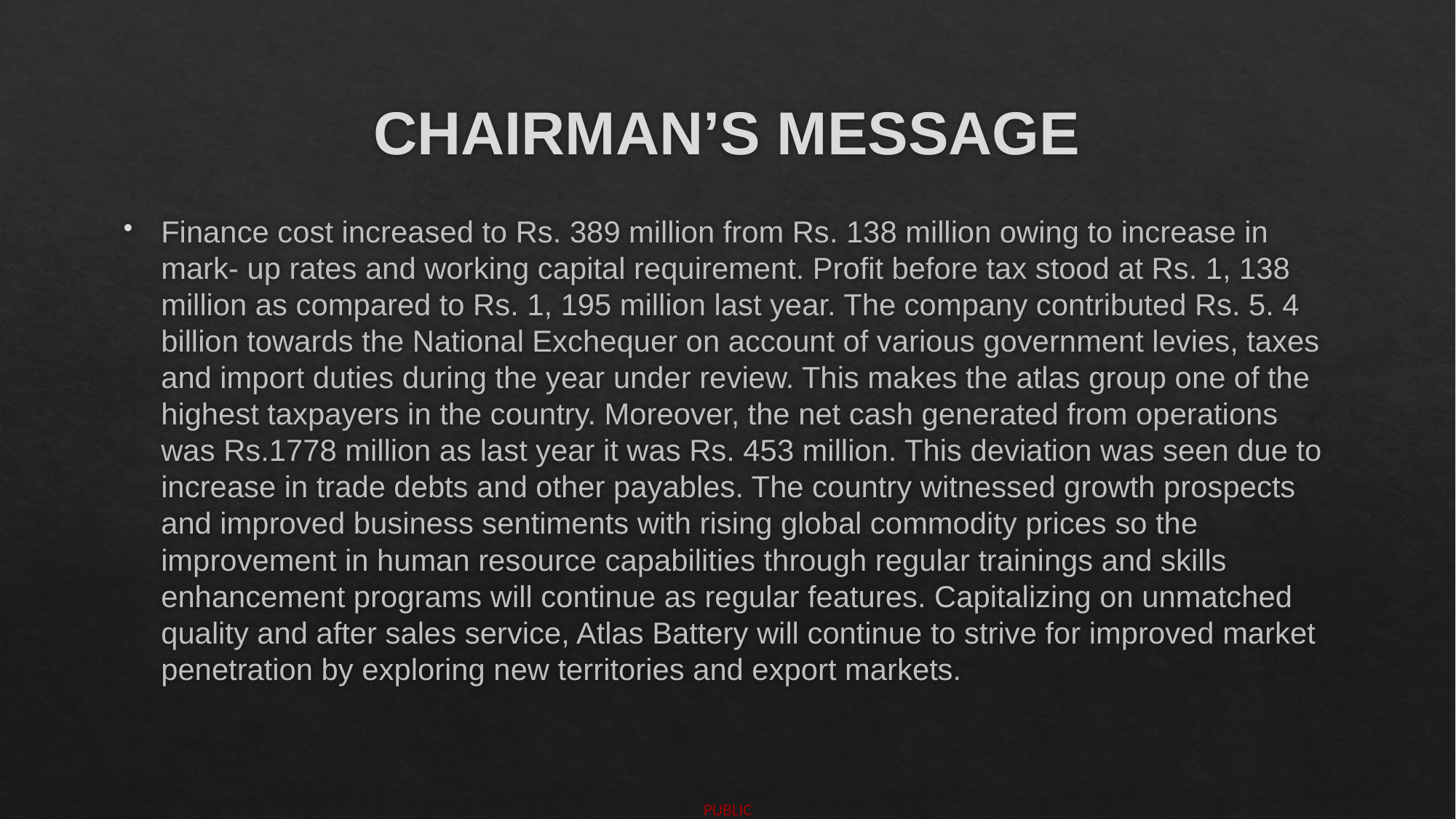

# CHAIRMAN’S MESSAGE
Finance cost increased to Rs. 389 million from Rs. 138 million owing to increase in mark‐ up rates and working capital requirement. Profit before tax stood at Rs. 1, 138 million as compared to Rs. 1, 195 million last year. The company contributed Rs. 5. 4 billion towards the National Exchequer on account of various government levies, taxes and import duties during the year under review. This makes the atlas group one of the highest taxpayers in the country. Moreover, the net cash generated from operations was Rs.1778 million as last year it was Rs. 453 million. This deviation was seen due to increase in trade debts and other payables. The country witnessed growth prospects and improved business sentiments with rising global commodity prices so the improvement in human resource capabilities through regular trainings and skills enhancement programs will continue as regular features. Capitalizing on unmatched quality and after sales service, Atlas Battery will continue to strive for improved market penetration by exploring new territories and export markets.